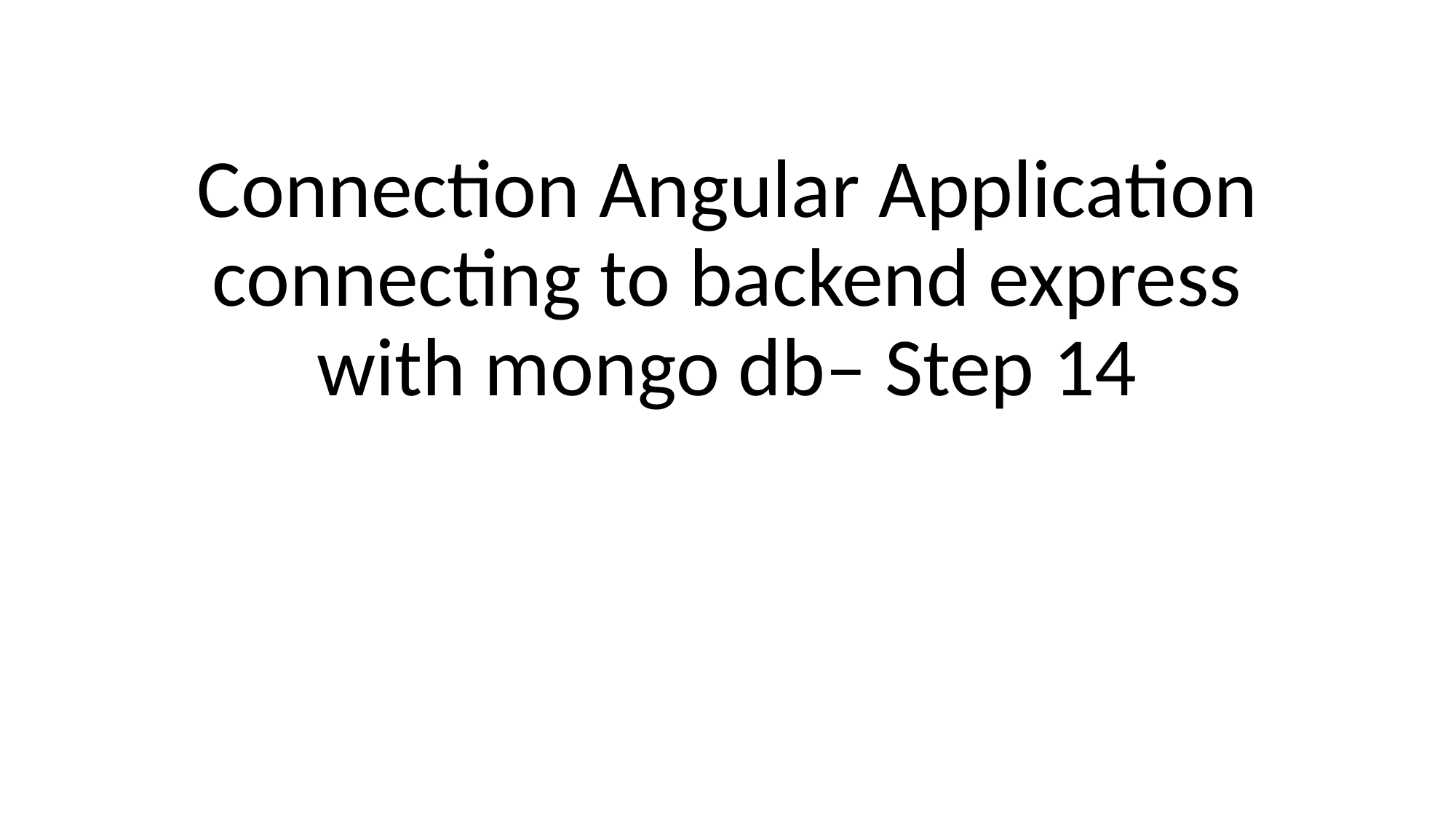

# Connection Angular Application connecting to backend express with mongo db– Step 14